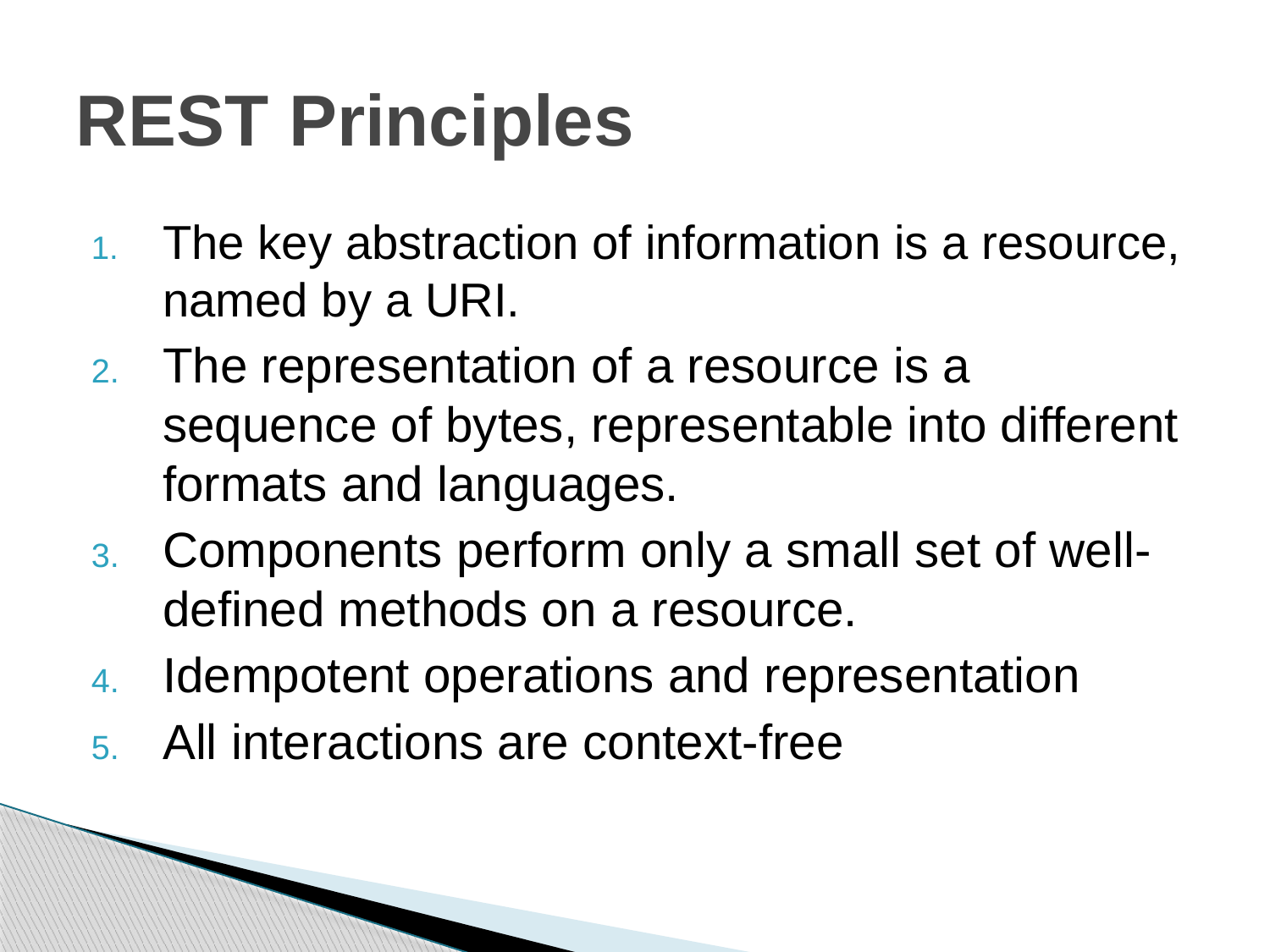

# REST Principles
The key abstraction of information is a resource, named by a URI.
The representation of a resource is a sequence of bytes, representable into different formats and languages.
Components perform only a small set of well-defined methods on a resource.
Idempotent operations and representation
All interactions are context-free